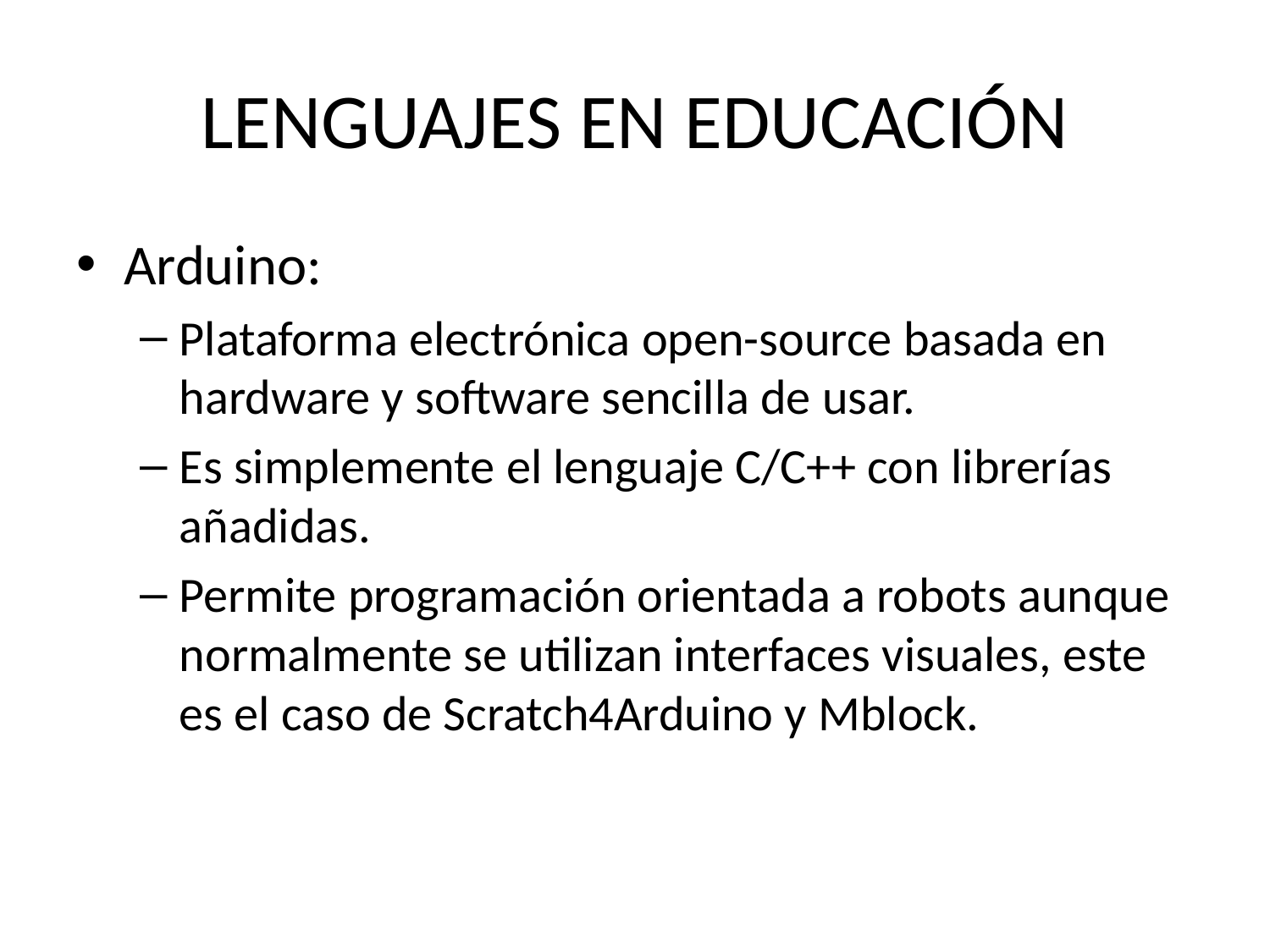

# LENGUAJES EN EDUCACIÓN
Arduino:
Plataforma electrónica open-source basada en hardware y software sencilla de usar.
Es simplemente el lenguaje C/C++ con librerías añadidas.
Permite programación orientada a robots aunque normalmente se utilizan interfaces visuales, este es el caso de Scratch4Arduino y Mblock.